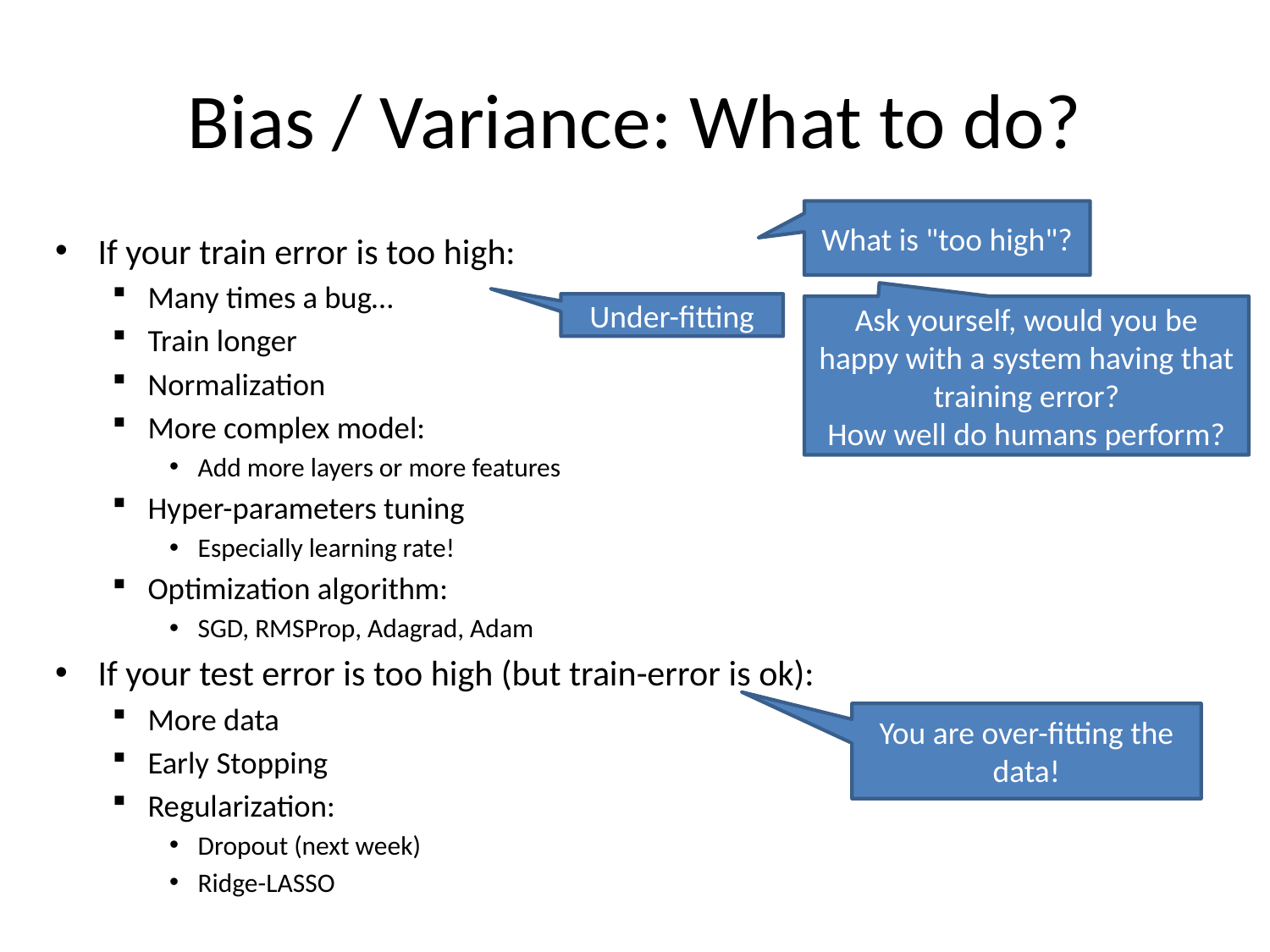

# Bias / Variance: What to do?
What is "too high"?
If your train error is too high:
Many times a bug…
Train longer
Normalization
More complex model:
Add more layers or more features
Hyper-parameters tuning
Especially learning rate!
Optimization algorithm:
SGD, RMSProp, Adagrad, Adam
If your test error is too high (but train-error is ok):
More data
Early Stopping
Regularization:
Dropout (next week)
Ridge-LASSO
Under-fitting
Ask yourself, would you be happy with a system having that training error?
How well do humans perform?
You are over-fitting the data!